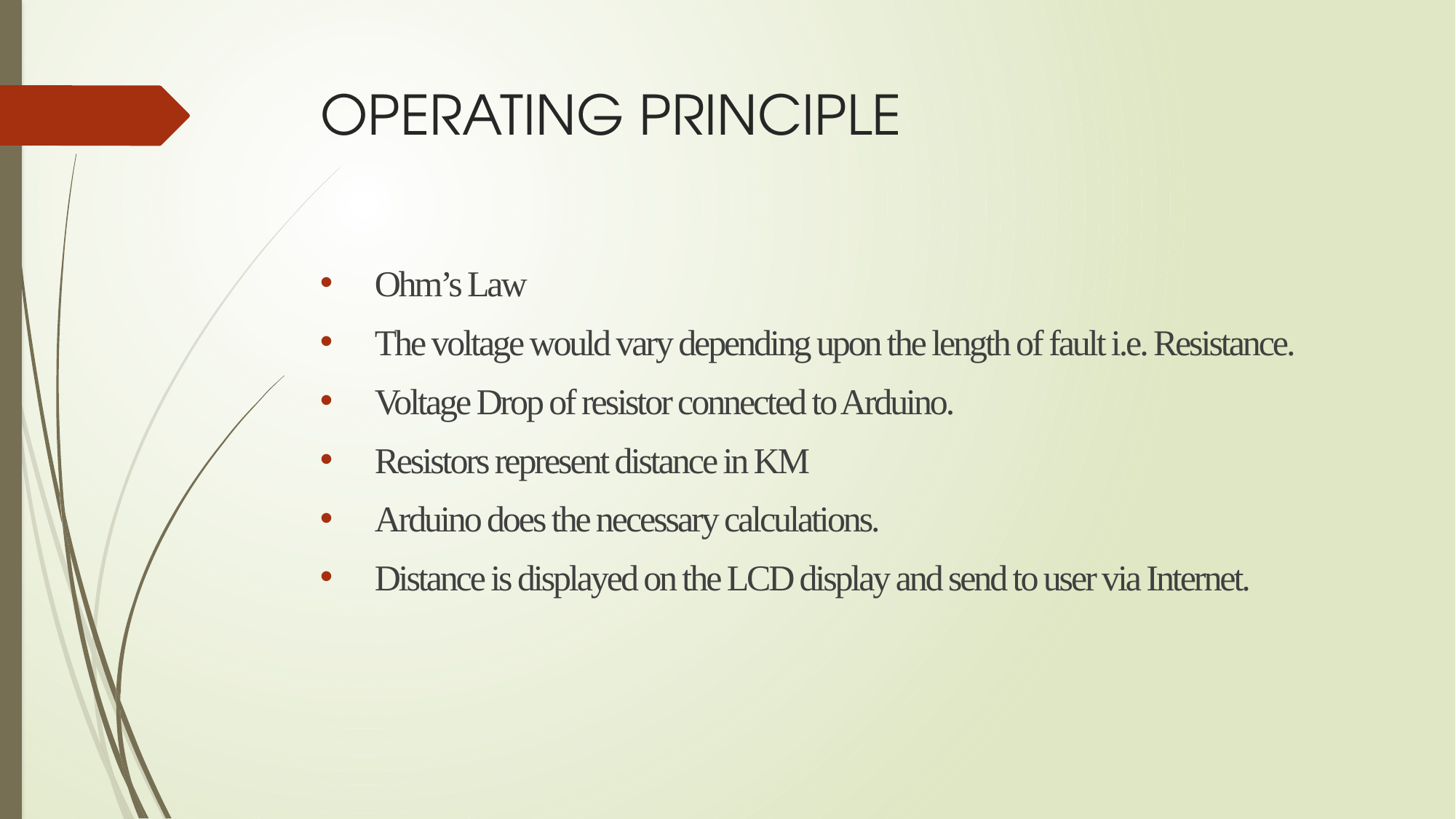

# OPERATING PRINCIPLE
Ohm’s Law
The voltage would vary depending upon the length of fault i.e. Resistance.
Voltage Drop of resistor connected to Arduino.
Resistors represent distance in KM
Arduino does the necessary calculations.
Distance is displayed on the LCD display and send to user via Internet.